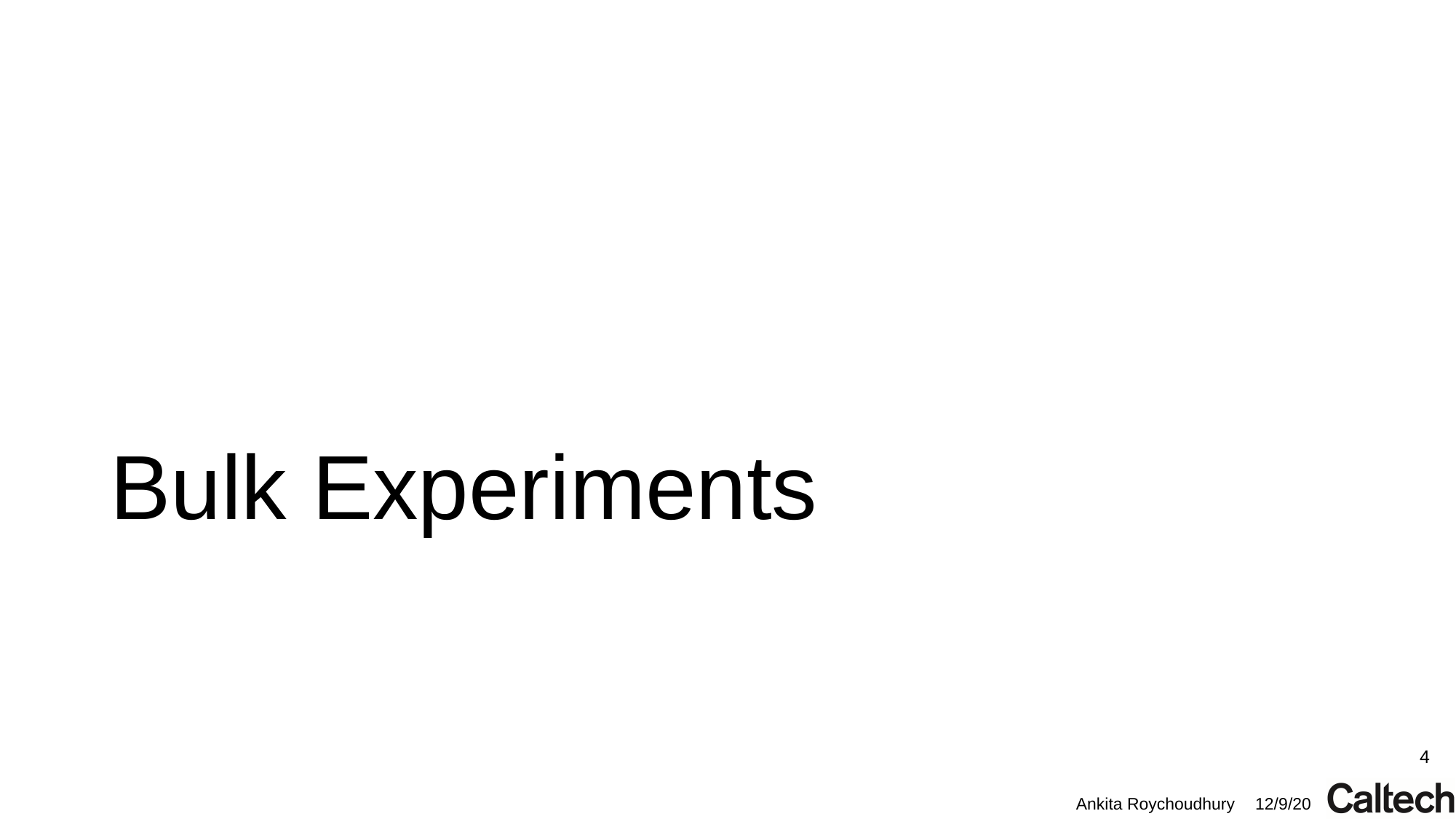

# Bulk Experiments

4
Ankita Roychoudhury
12/9/20